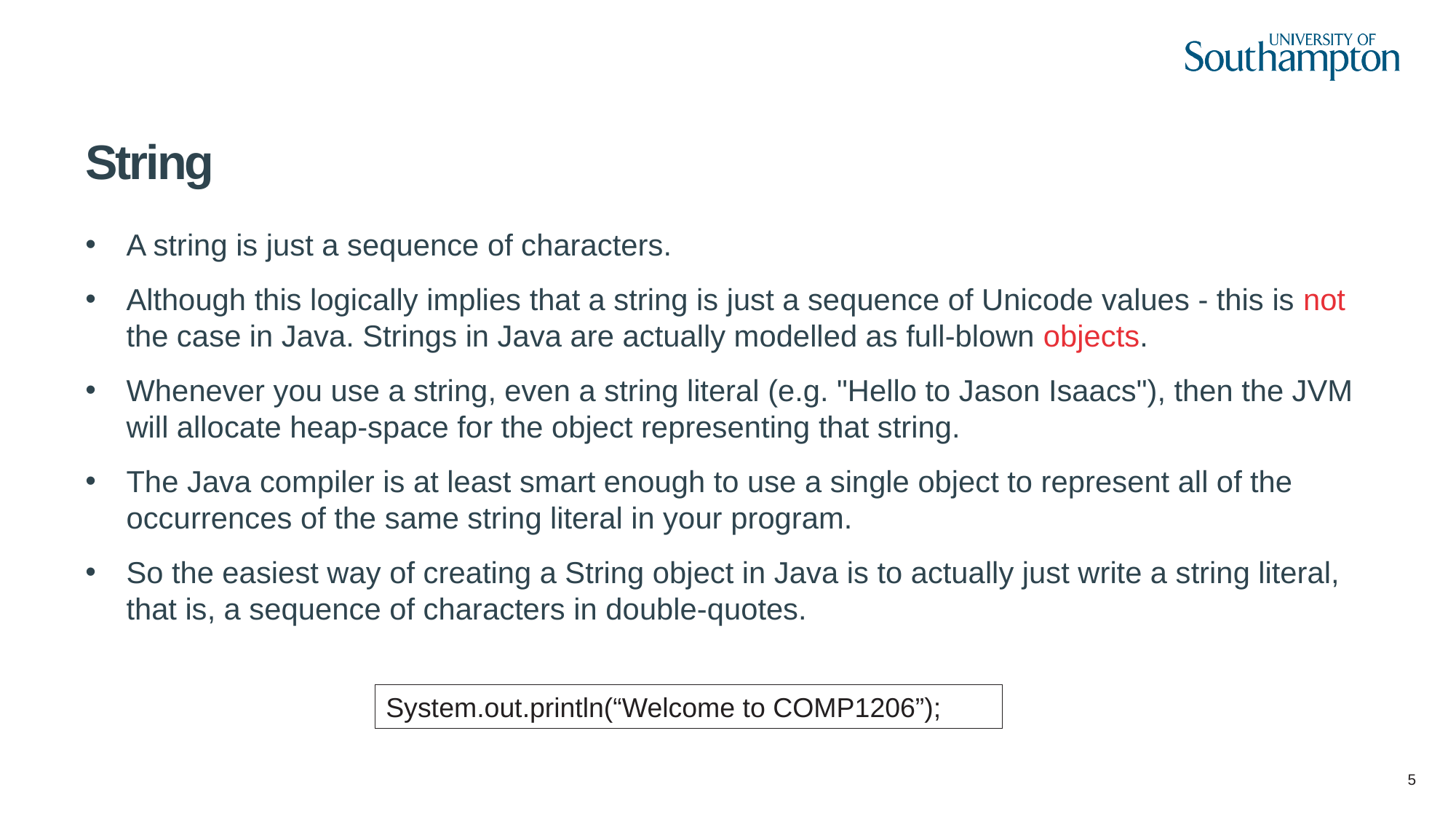

# String
A string is just a sequence of characters.
Although this logically implies that a string is just a sequence of Unicode values - this is not the case in Java. Strings in Java are actually modelled as full-blown objects.
Whenever you use a string, even a string literal (e.g. "Hello to Jason Isaacs"), then the JVM will allocate heap-space for the object representing that string.
The Java compiler is at least smart enough to use a single object to represent all of the occurrences of the same string literal in your program.
So the easiest way of creating a String object in Java is to actually just write a string literal, that is, a sequence of characters in double-quotes.

System.out.println(“Welcome to COMP1206”);